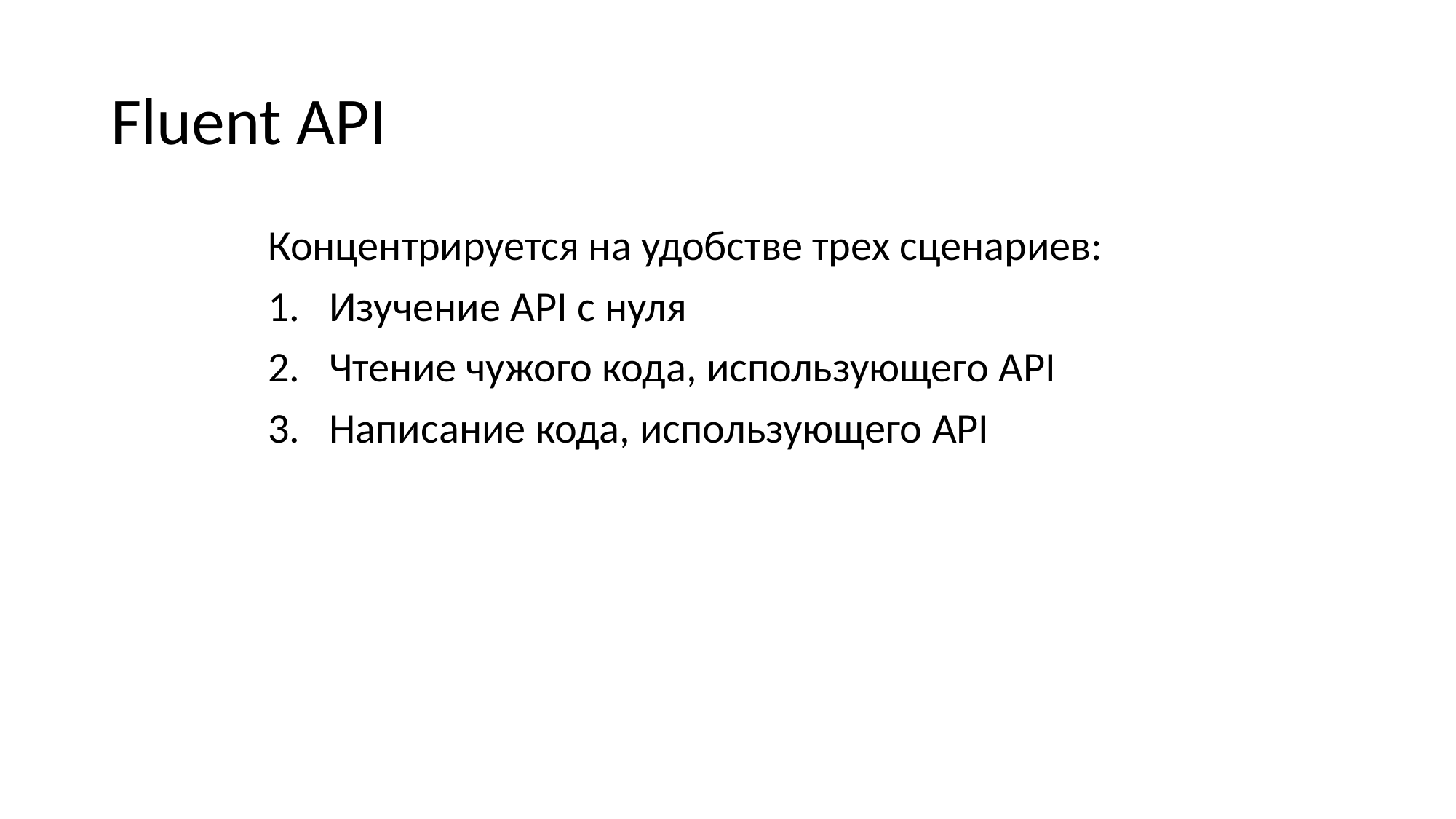

# Fluent API
Концентрируется на удобстве трех сценариев:
Изучение API с нуля
Чтение чужого кода, использующего API
Написание кода, использующего API